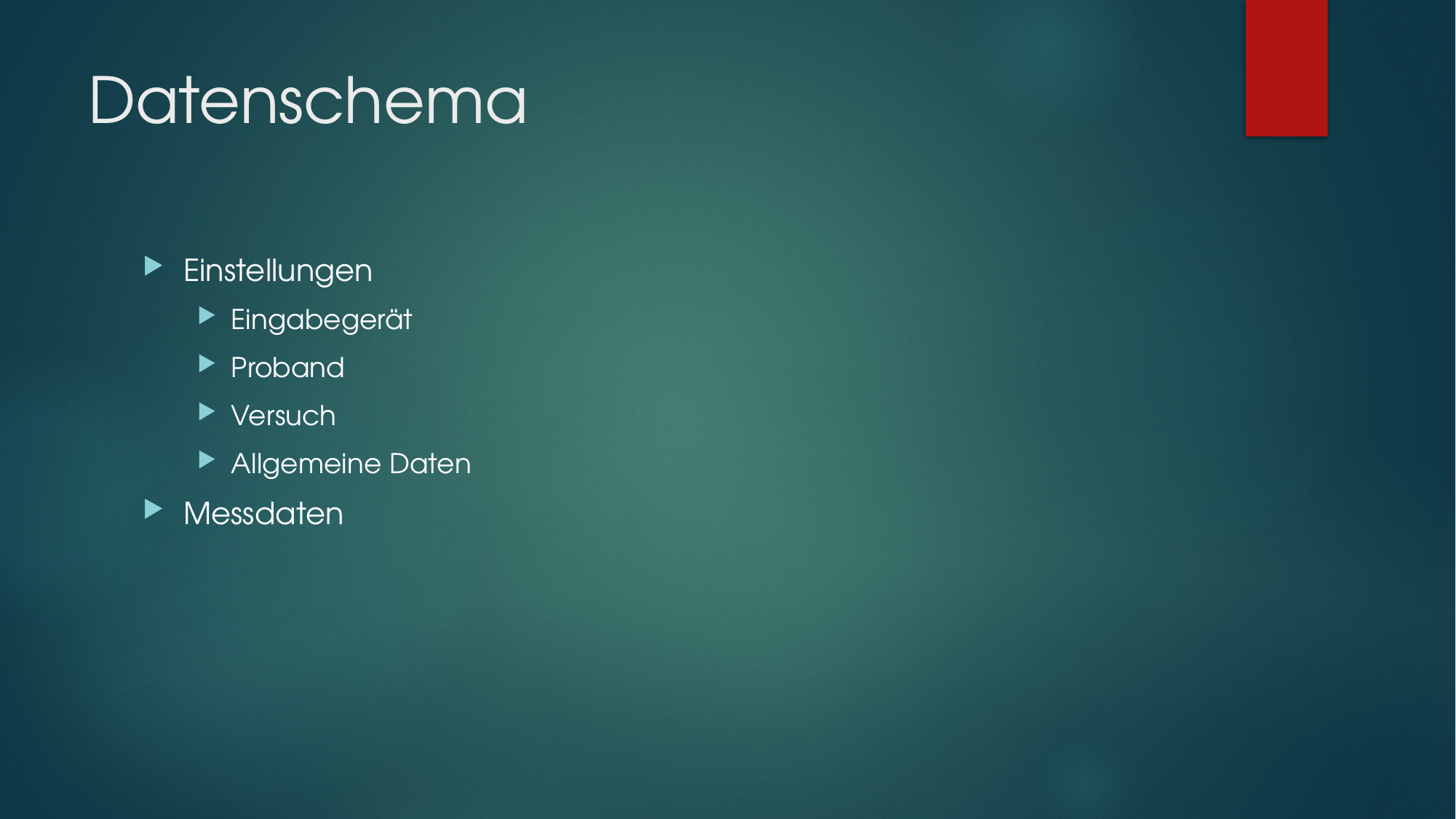

# Datenschema
Einstellungen
Eingabegerät
Proband
Versuch
Allgemeine Daten
Messdaten